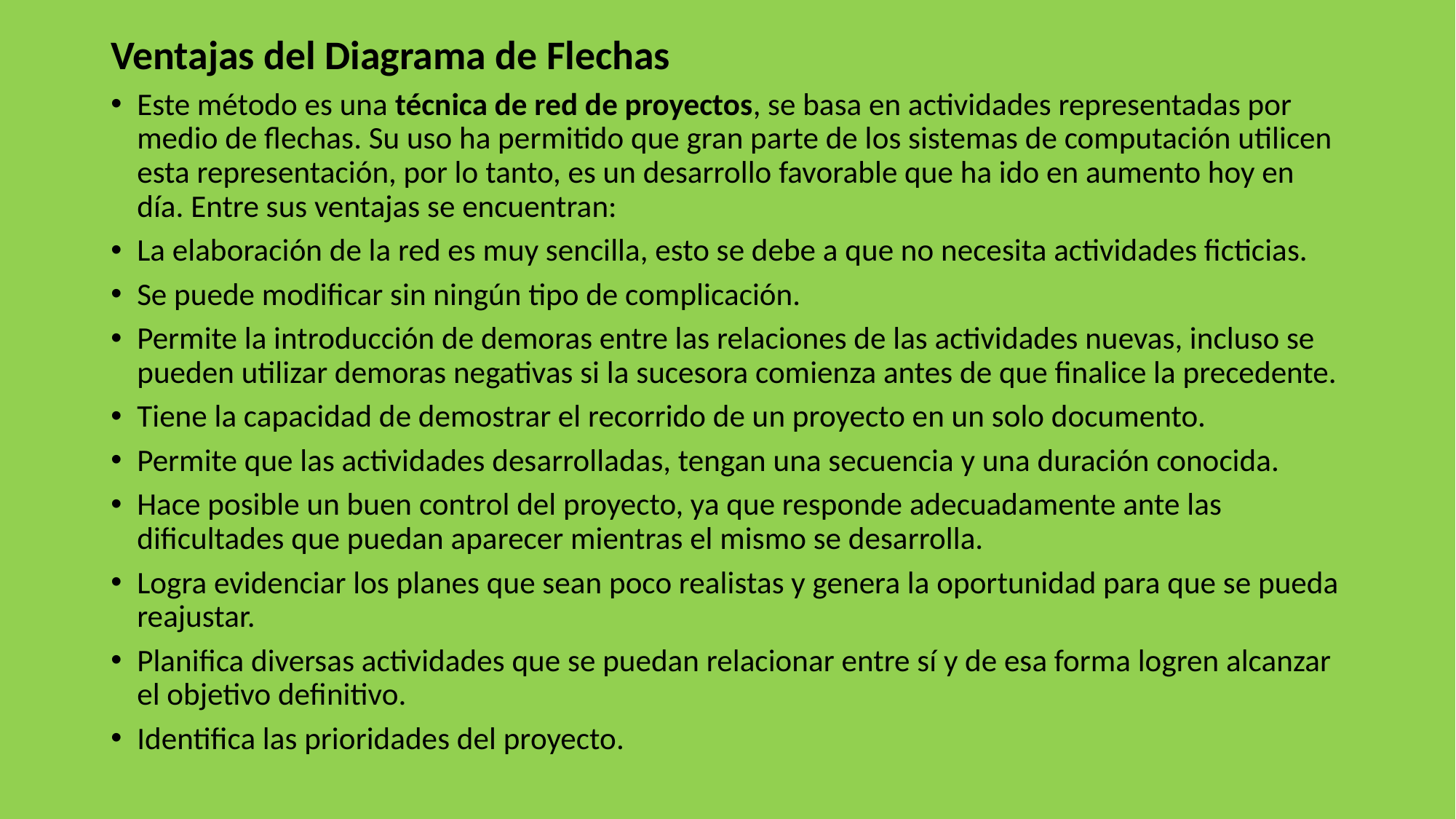

Ventajas del Diagrama de Flechas
Este método es una técnica de red de proyectos, se basa en actividades representadas por medio de flechas. Su uso ha permitido que gran parte de los sistemas de computación utilicen esta representación, por lo tanto, es un desarrollo favorable que ha ido en aumento hoy en día. Entre sus ventajas se encuentran:
La elaboración de la red es muy sencilla, esto se debe a que no necesita actividades ficticias.
Se puede modificar sin ningún tipo de complicación.
Permite la introducción de demoras entre las relaciones de las actividades nuevas, incluso se pueden utilizar demoras negativas si la sucesora comienza antes de que finalice la precedente.
Tiene la capacidad de demostrar el recorrido de un proyecto en un solo documento.
Permite que las actividades desarrolladas, tengan una secuencia y una duración conocida.
Hace posible un buen control del proyecto, ya que responde adecuadamente ante las dificultades que puedan aparecer mientras el mismo se desarrolla.
Logra evidenciar los planes que sean poco realistas y genera la oportunidad para que se pueda reajustar.
Planifica diversas actividades que se puedan relacionar entre sí y de esa forma logren alcanzar el objetivo definitivo.
Identifica las prioridades del proyecto.